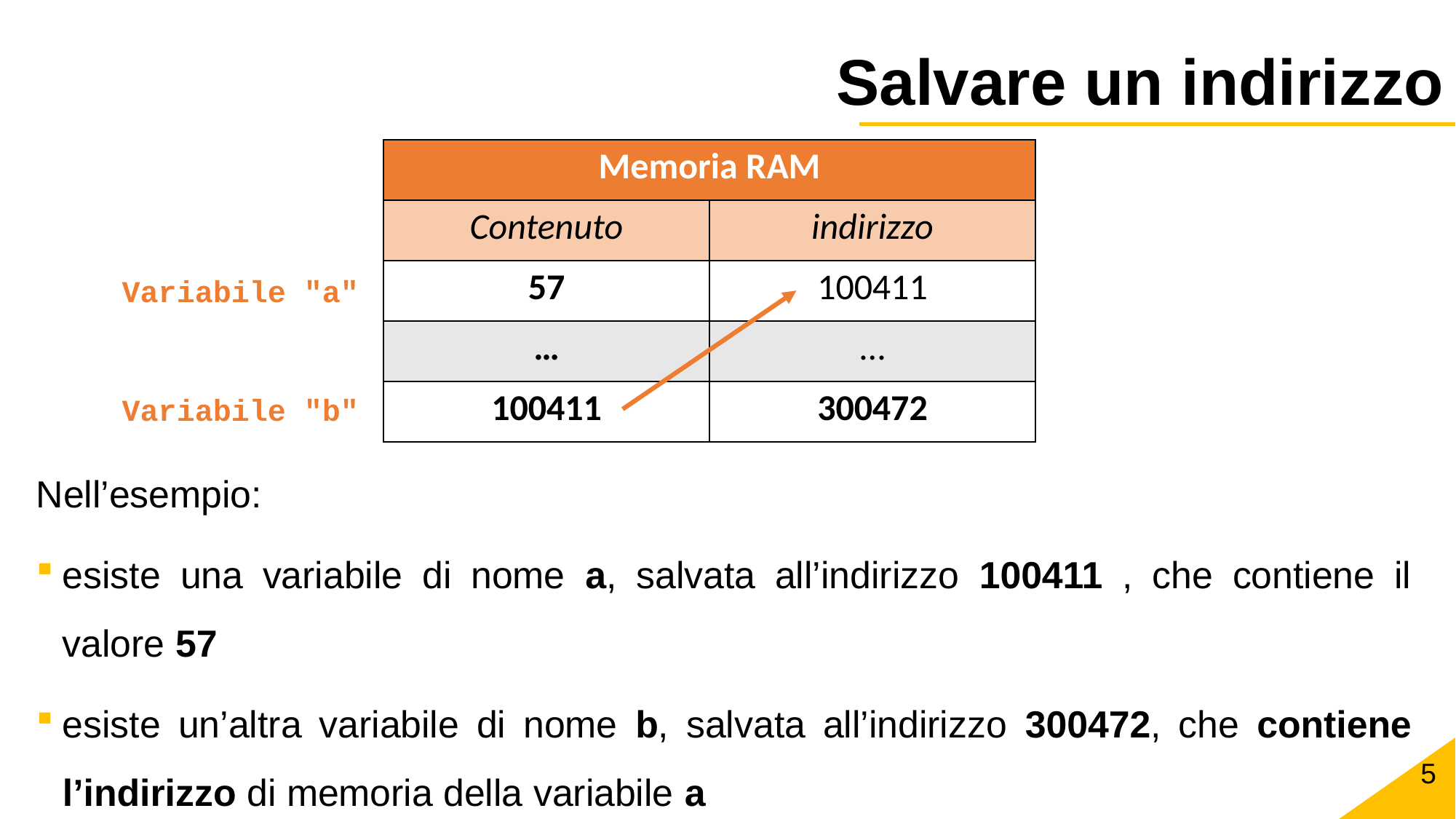

# Salvare un indirizzo
| Memoria RAM |  |
| --- | --- |
| Contenuto | indirizzo |
| 57 | 100411 |
| … | … |
| 100411 | 300472 |
Variabile "a"
Variabile "b"
Nell’esempio:
esiste una variabile di nome a, salvata all’indirizzo 100411 , che contiene il valore 57
esiste un’altra variabile di nome b, salvata all’indirizzo 300472, che contiene l’indirizzo di memoria della variabile a
5